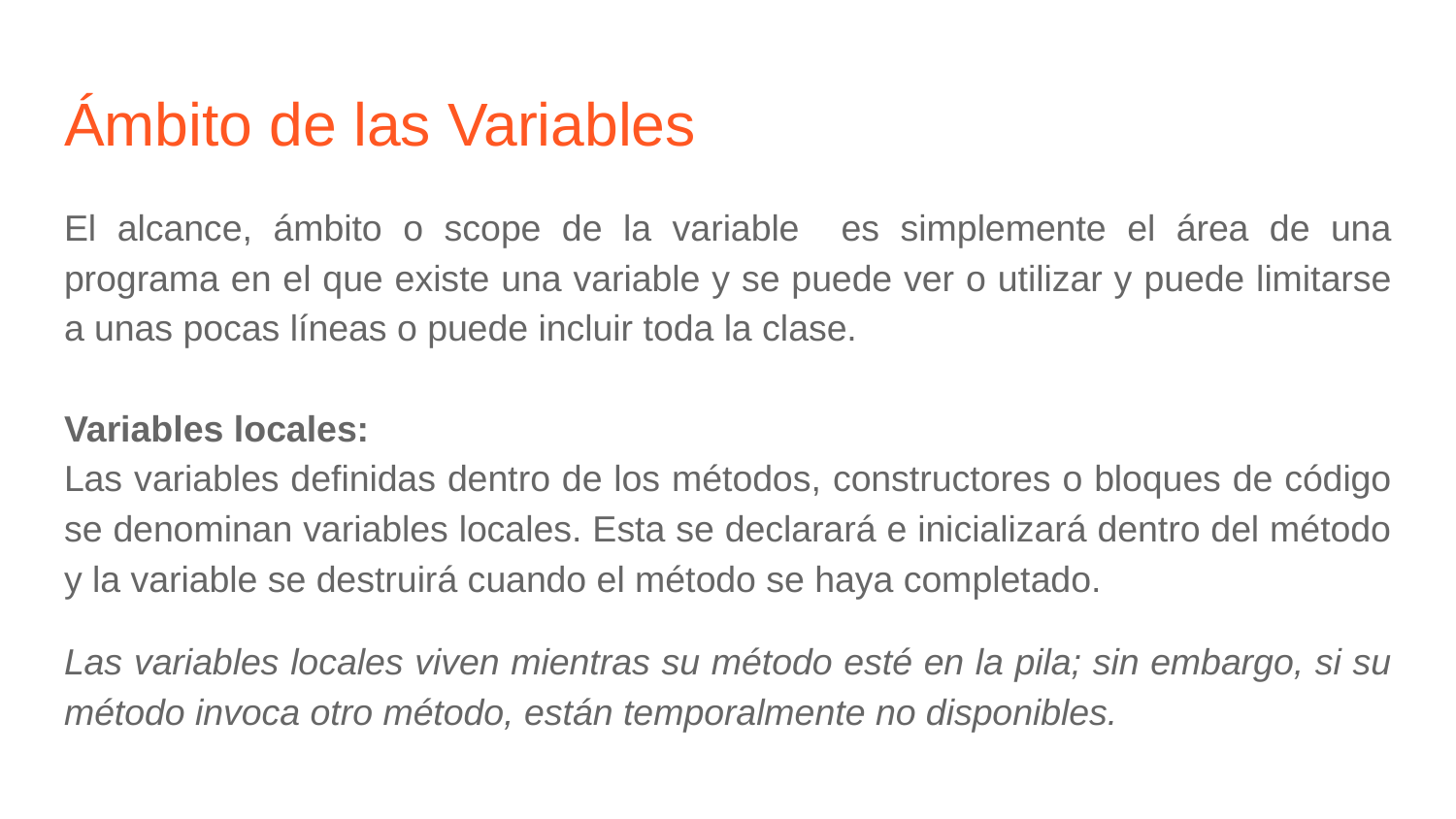

# Ámbito de las Variables
El alcance, ámbito o scope de la variable  es simplemente el área de una programa en el que existe una variable y se puede ver o utilizar y puede limitarse a unas pocas líneas o puede incluir toda la clase.

Variables locales:
Las variables definidas dentro de los métodos, constructores o bloques de código se denominan variables locales. Esta se declarará e inicializará dentro del método y la variable se destruirá cuando el método se haya completado.
Las variables locales viven mientras su método esté en la pila; sin embargo, si su método invoca otro método, están temporalmente no disponibles.